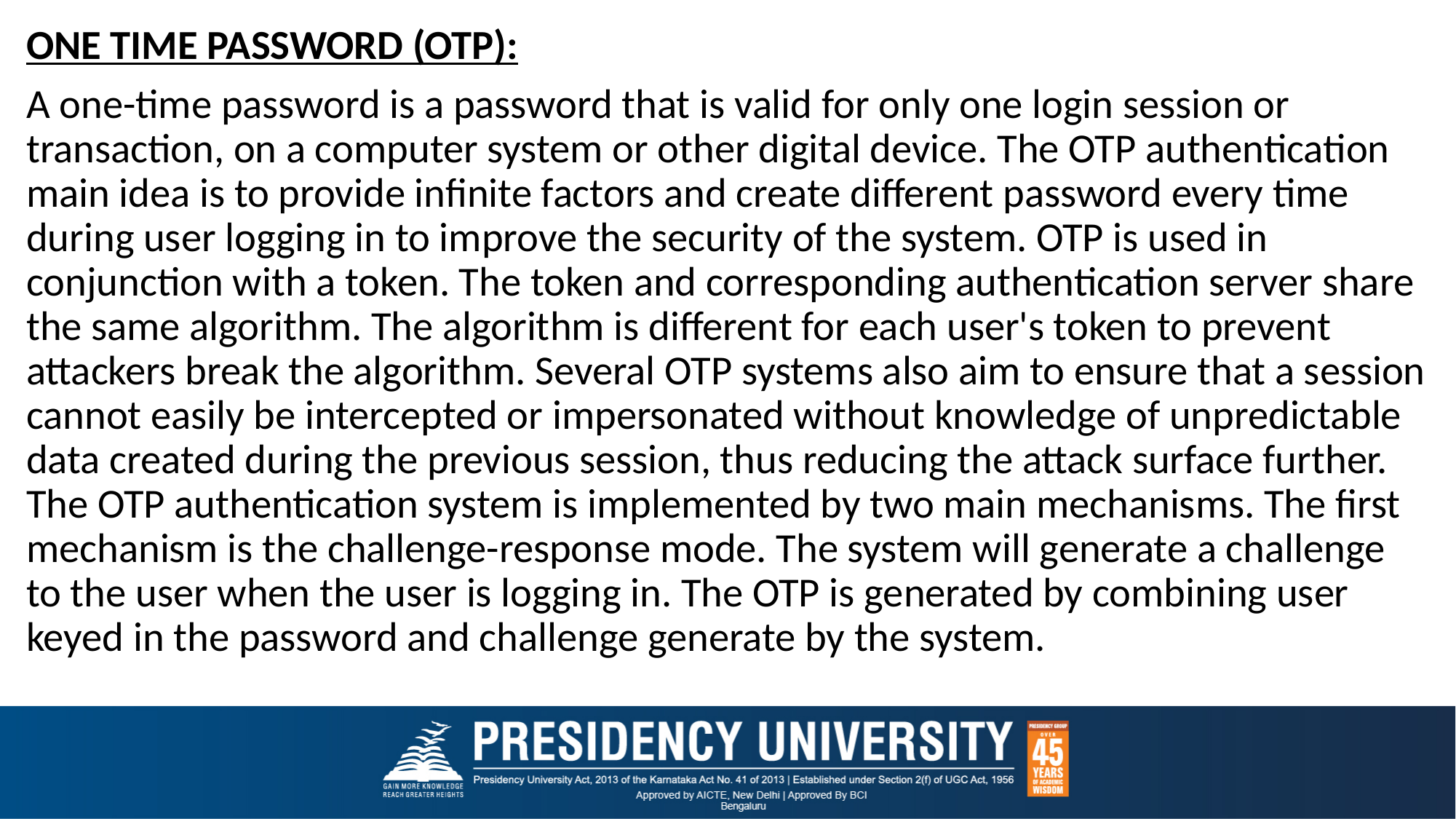

ONE TIME PASSWORD (OTP):
A one-time password is a password that is valid for only one login session or transaction, on a computer system or other digital device. The OTP authentication main idea is to provide infinite factors and create different password every time during user logging in to improve the security of the system. OTP is used in conjunction with a token. The token and corresponding authentication server share the same algorithm. The algorithm is different for each user's token to prevent attackers break the algorithm. Several OTP systems also aim to ensure that a session cannot easily be intercepted or impersonated without knowledge of unpredictable data created during the previous session, thus reducing the attack surface further. The OTP authentication system is implemented by two main mechanisms. The first mechanism is the challenge-response mode. The system will generate a challenge to the user when the user is logging in. The OTP is generated by combining user keyed in the password and challenge generate by the system.